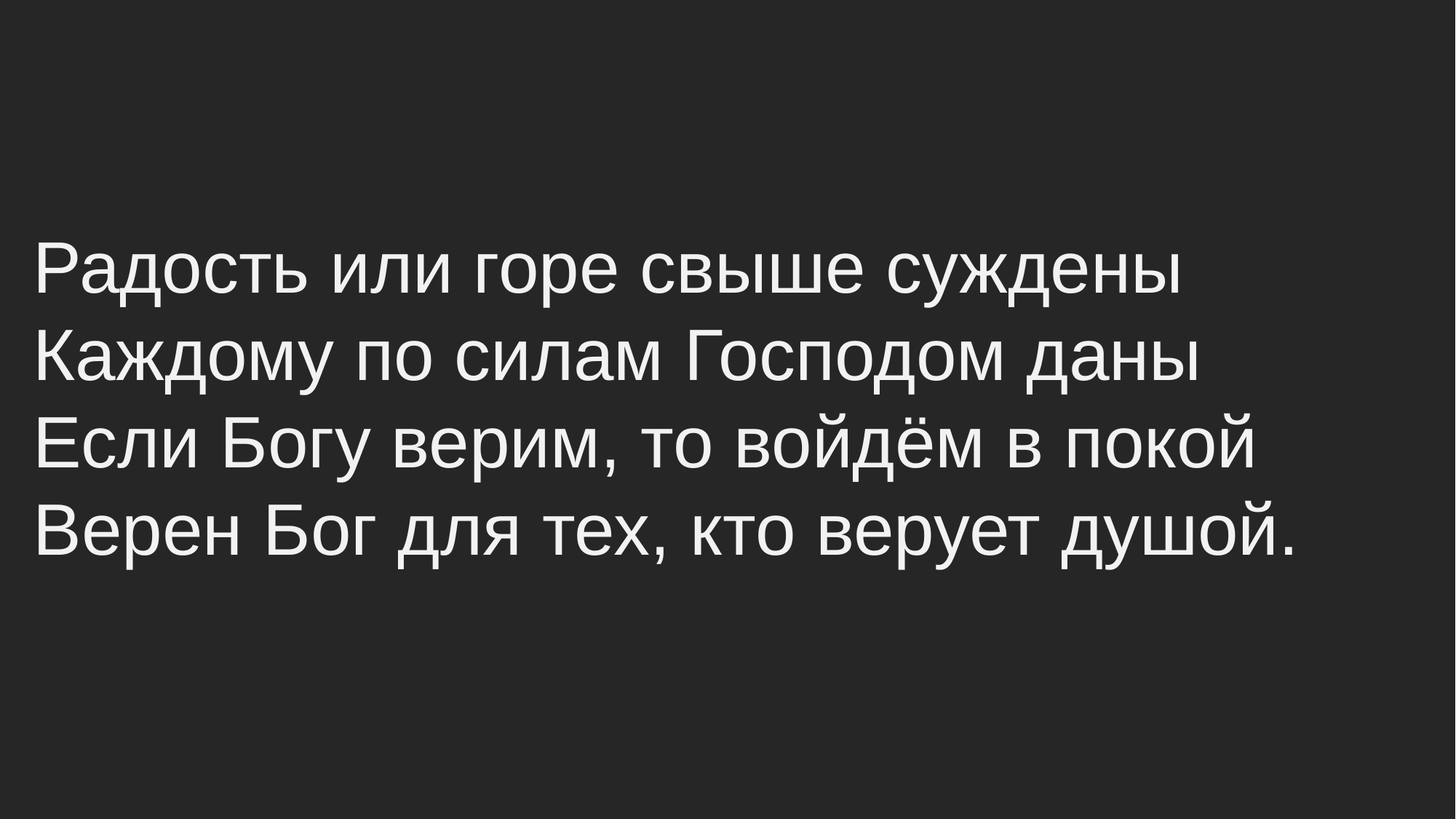

# Радость или горе свыше суждены Каждому по силам Господом даны Если Богу верим, то войдём в покой Верен Бог для тех, кто верует душой.